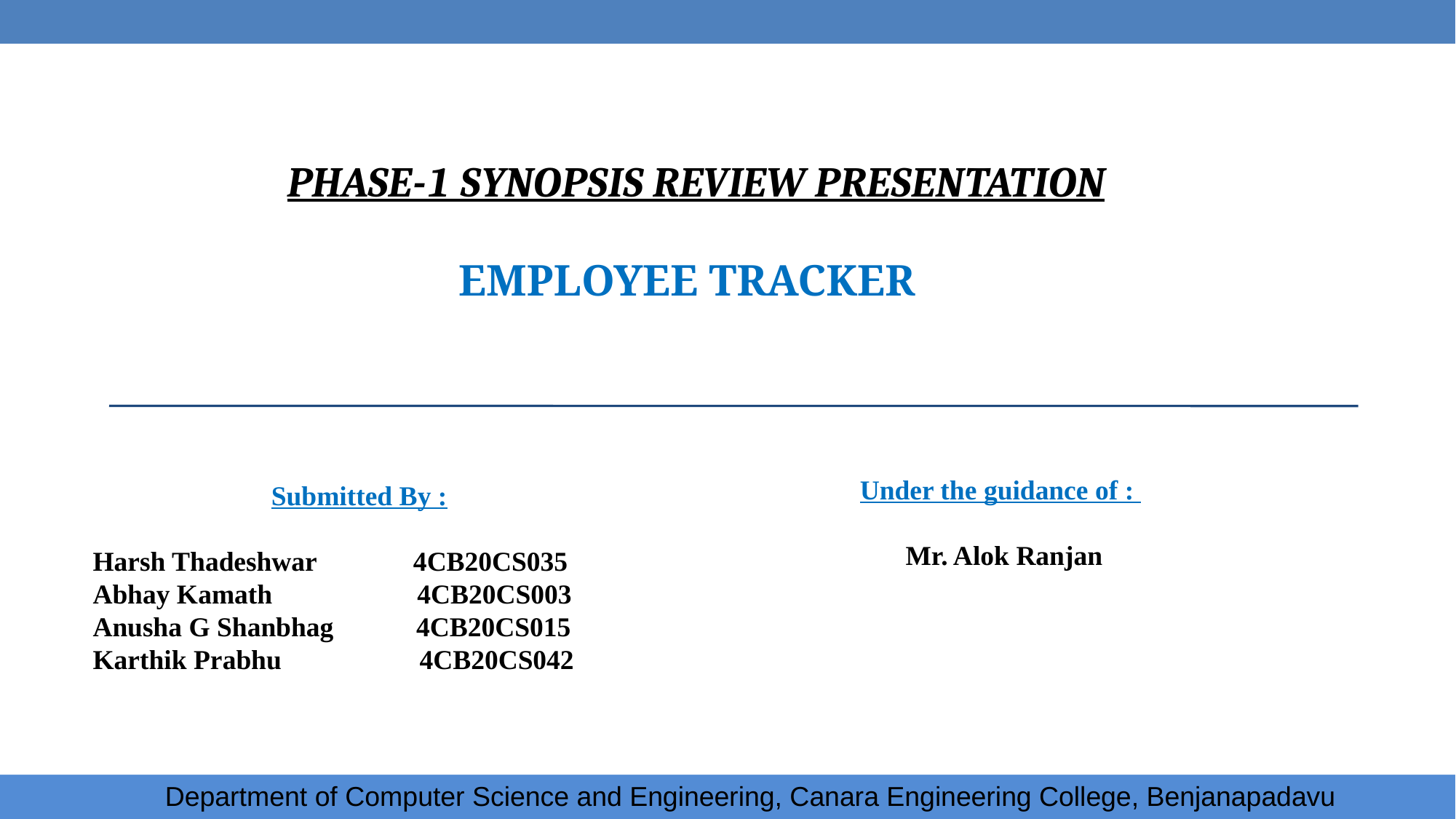

PHASE-1 SYNOPSIS REVIEW PRESENTATION
EMPLOYEE TRACKER
Under the guidance of :

 Mr. Alok Ranjan
Submitted By :

Harsh Thadeshwar              4CB20CS035
Abhay Kamath                     4CB20CS003
Anusha G Shanbhag            4CB20CS015
Karthik Prabhu                    4CB20CS042